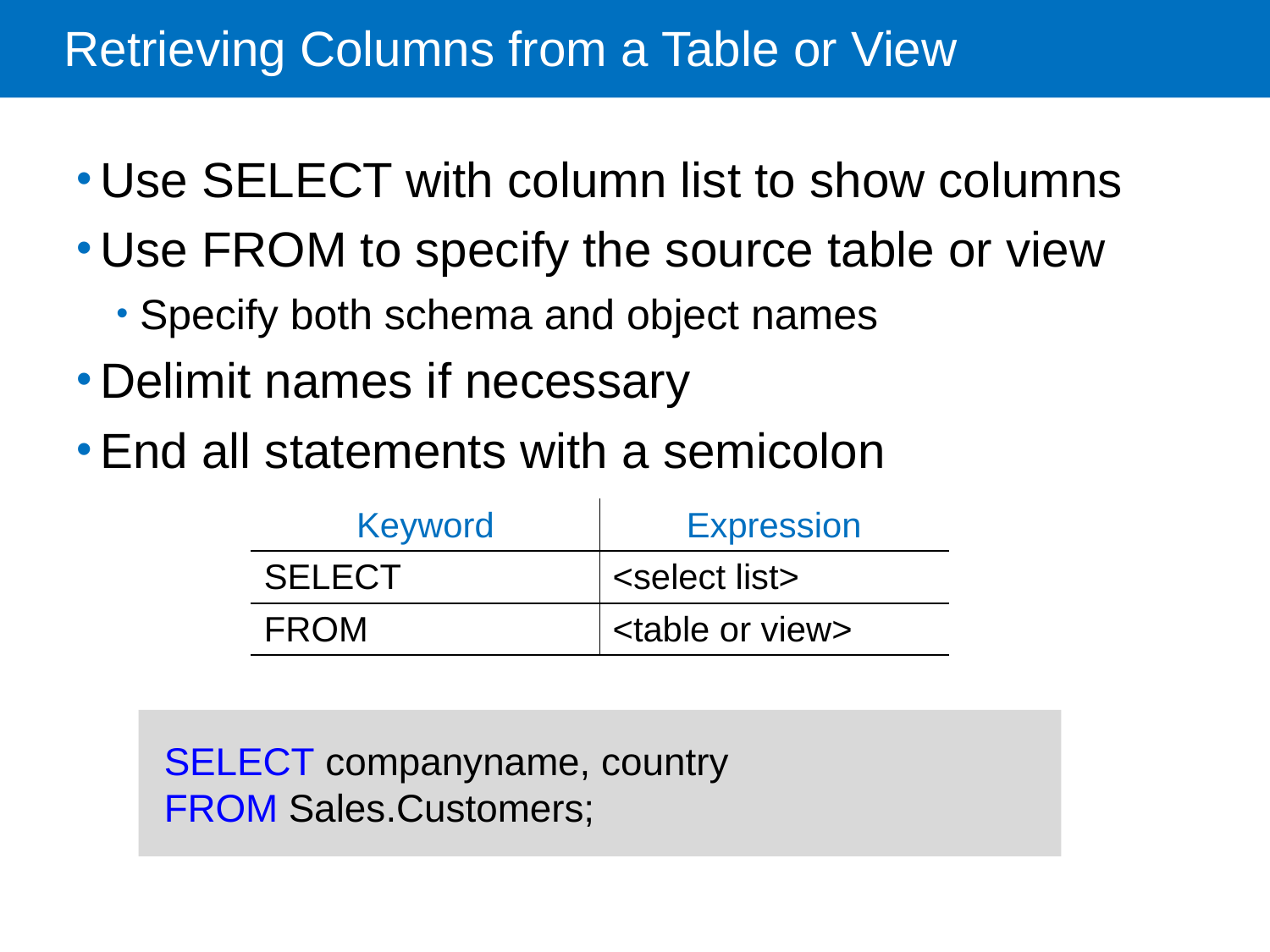

# Retrieving Columns from a Table or View
Use SELECT with column list to show columns
Use FROM to specify the source table or view
Specify both schema and object names
Delimit names if necessary
End all statements with a semicolon
| Keyword | Expression |
| --- | --- |
| SELECT | <select list> |
| FROM | <table or view> |
SELECT companyname, country
FROM Sales.Customers;